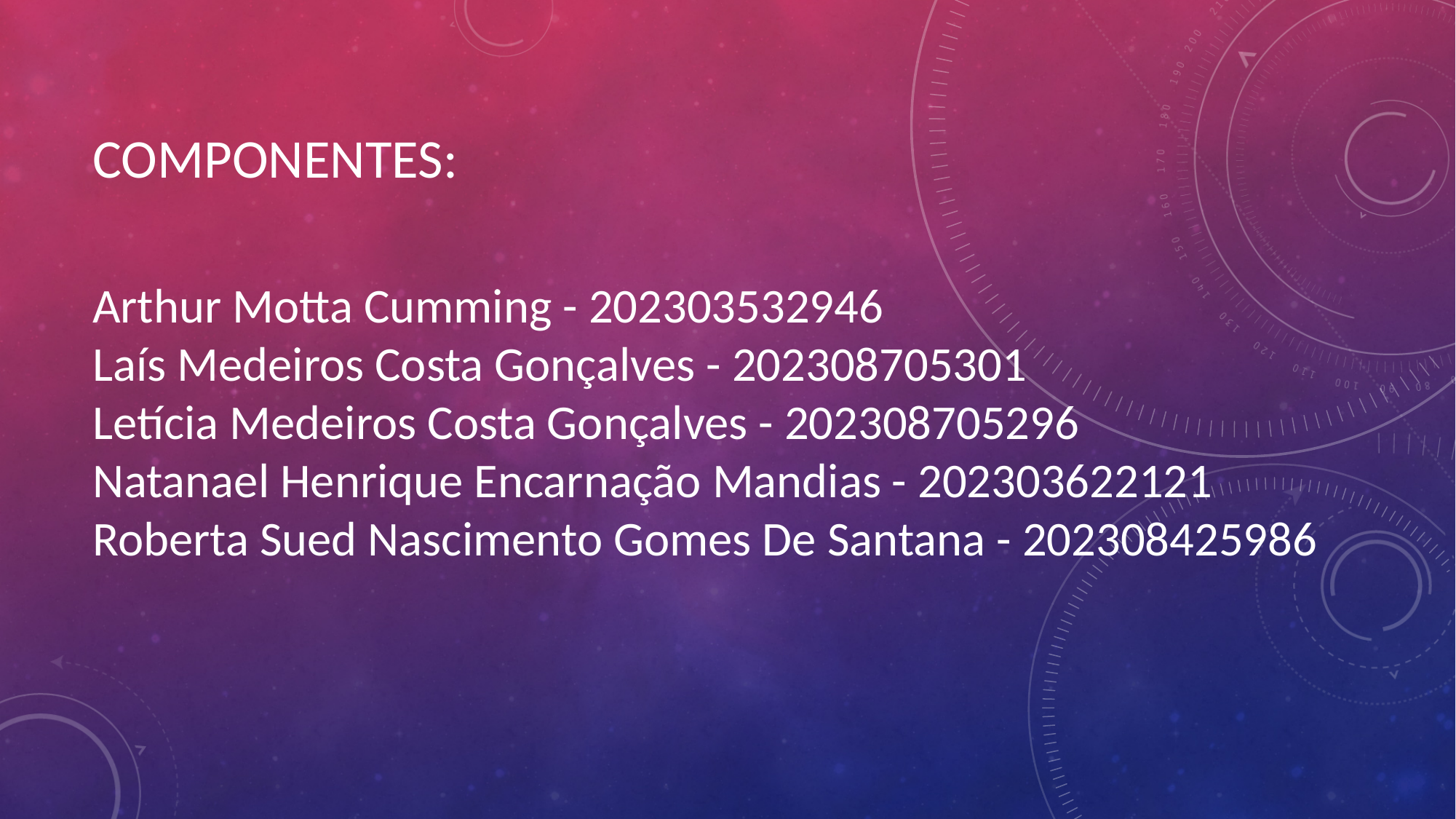

# Componentes:
Arthur Motta Cumming - 202303532946
Laís Medeiros Costa Gonçalves - 202308705301
Letícia Medeiros Costa Gonçalves - 202308705296
Natanael Henrique Encarnação Mandias - 202303622121
Roberta Sued Nascimento Gomes De Santana - 202308425986